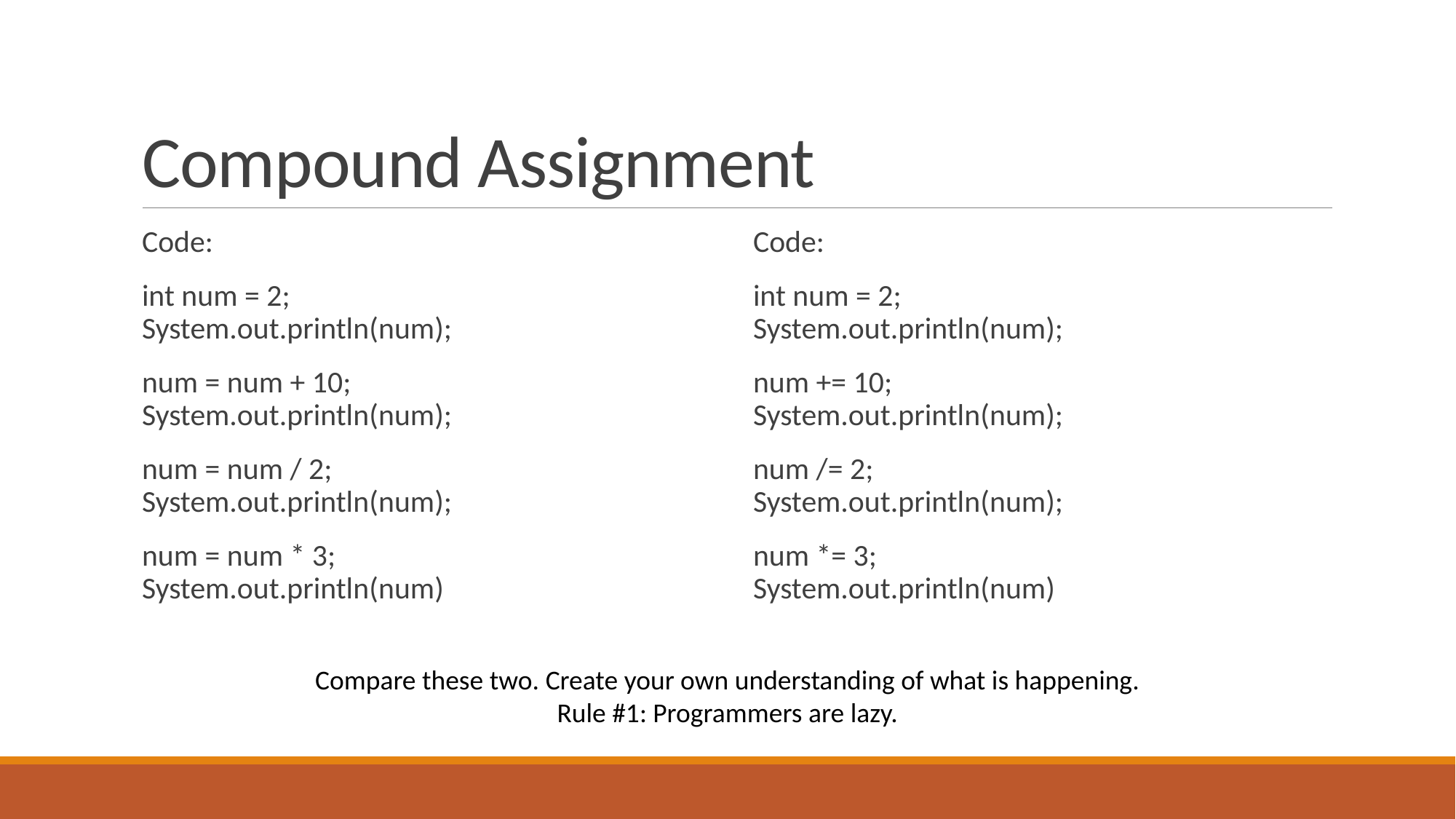

# Compound Assignment
Code:
int num = 2;
System.out.println(num);
num = num + 10;
System.out.println(num);
num = num / 2;
System.out.println(num);
num = num * 3;
System.out.println(num)

Code:
int num = 2;
System.out.println(num);
num += 10;
System.out.println(num);
num /= 2;
System.out.println(num);
num *= 3;
System.out.println(num)

Compare these two. Create your own understanding of what is happening.
Rule #1: Programmers are lazy.